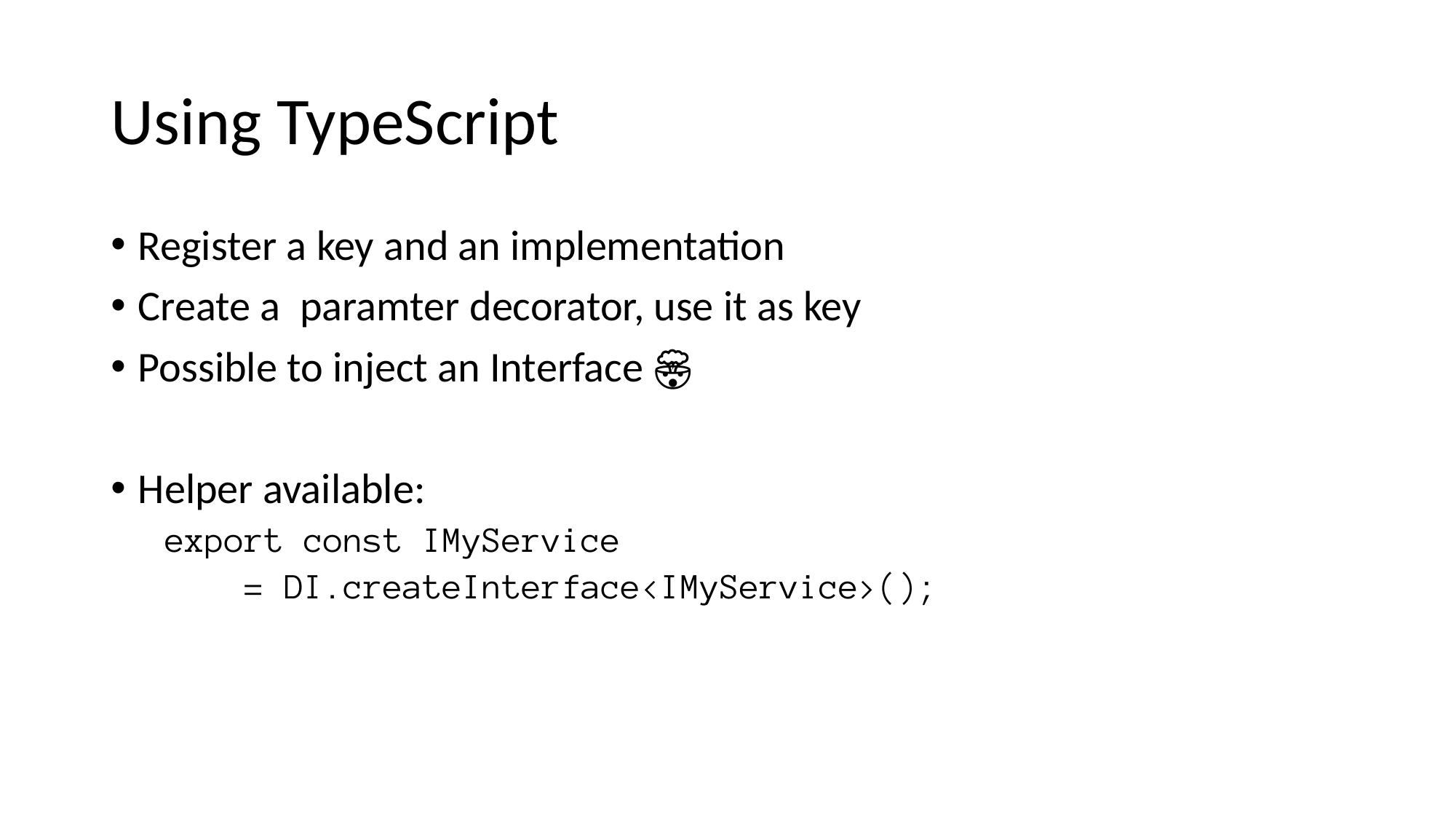

# Using TypeScript
Register a key and an implementation
Create a  paramter decorator, use it as key
Possible to inject an Interface 🤯

Helper available:
export const IMyService
    = DI.createInterface<IMyService>();